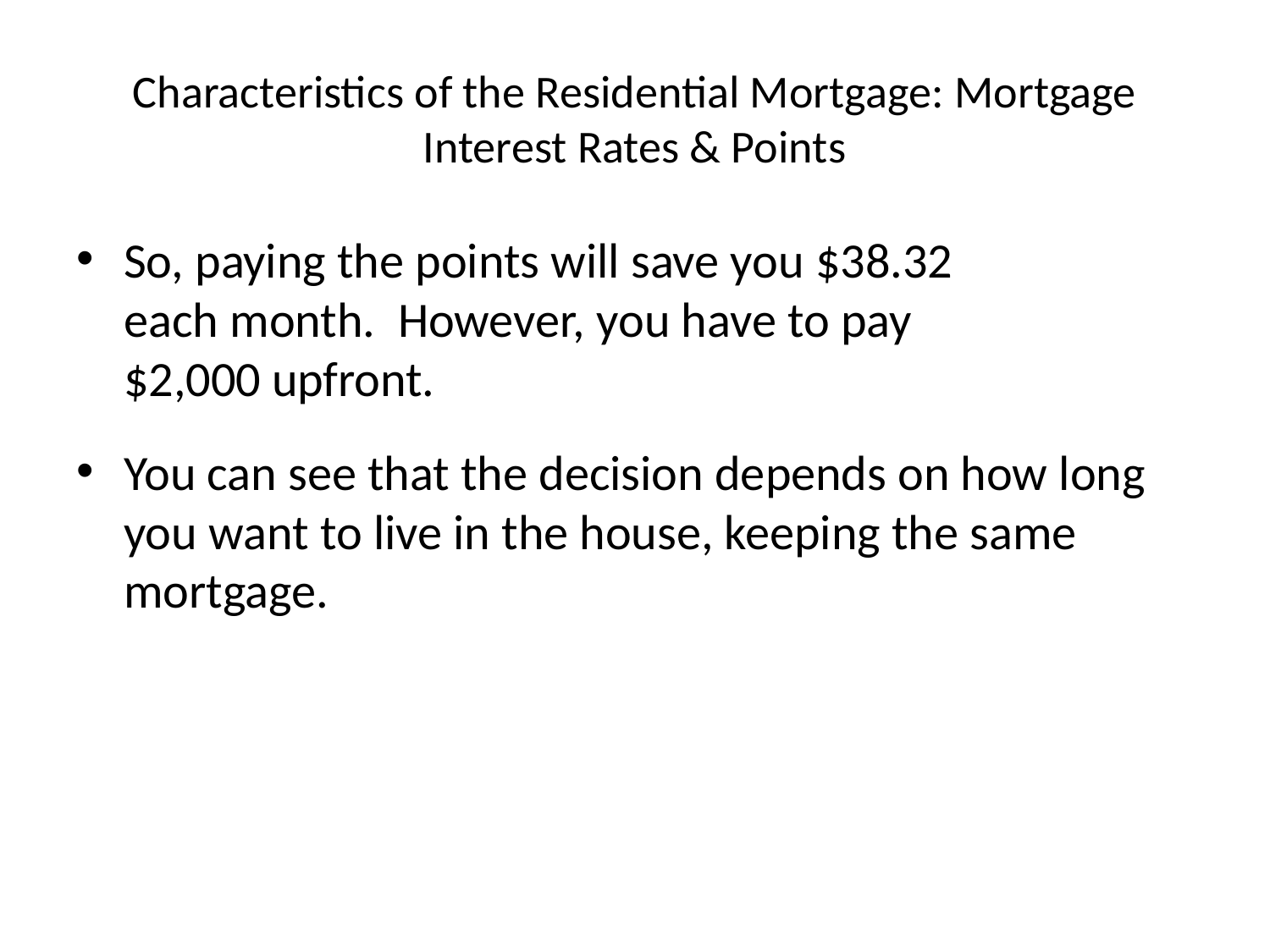

# Characteristics of the Residential Mortgage: Mortgage Interest Rates & Points
So, paying the points will save you $38.32
each month.  However, you have to pay
$2,000 upfront.
You can see that the decision depends on how long you want to live in the house, keeping the same mortgage.